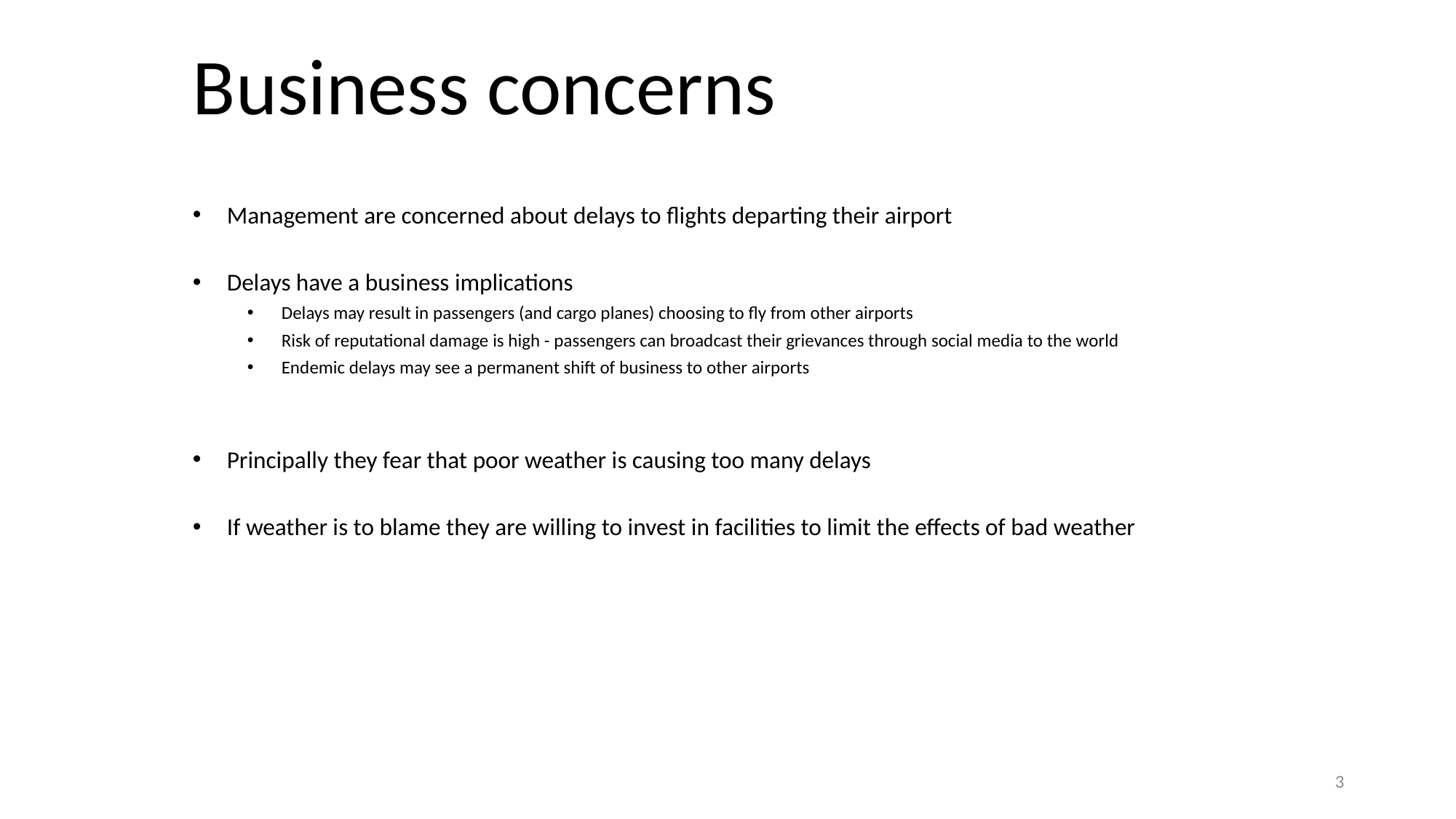

# Business concerns

Management are concerned about delays to flights departing their airport
Delays have a business implications
Delays may result in passengers (and cargo planes) choosing to fly from other airports
Risk of reputational damage is high - passengers can broadcast their grievances through social media to the world
Endemic delays may see a permanent shift of business to other airports

Principally they fear that poor weather is causing too many delays
If weather is to blame they are willing to invest in facilities to limit the effects of bad weather

3